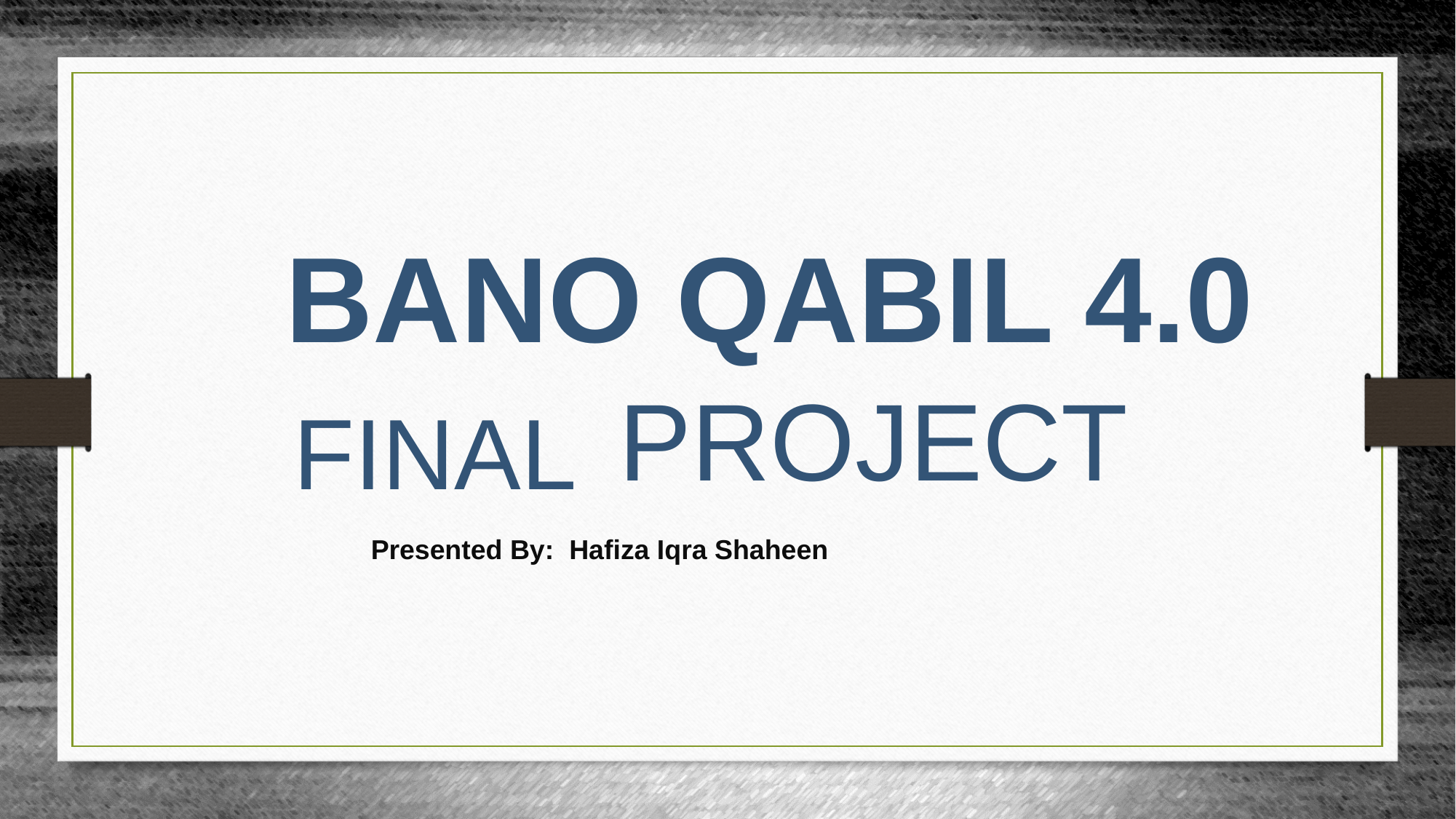

BANO QABIL 4.0

 PROJECT
FINAL
Presented By:  Hafiza Iqra Shaheen